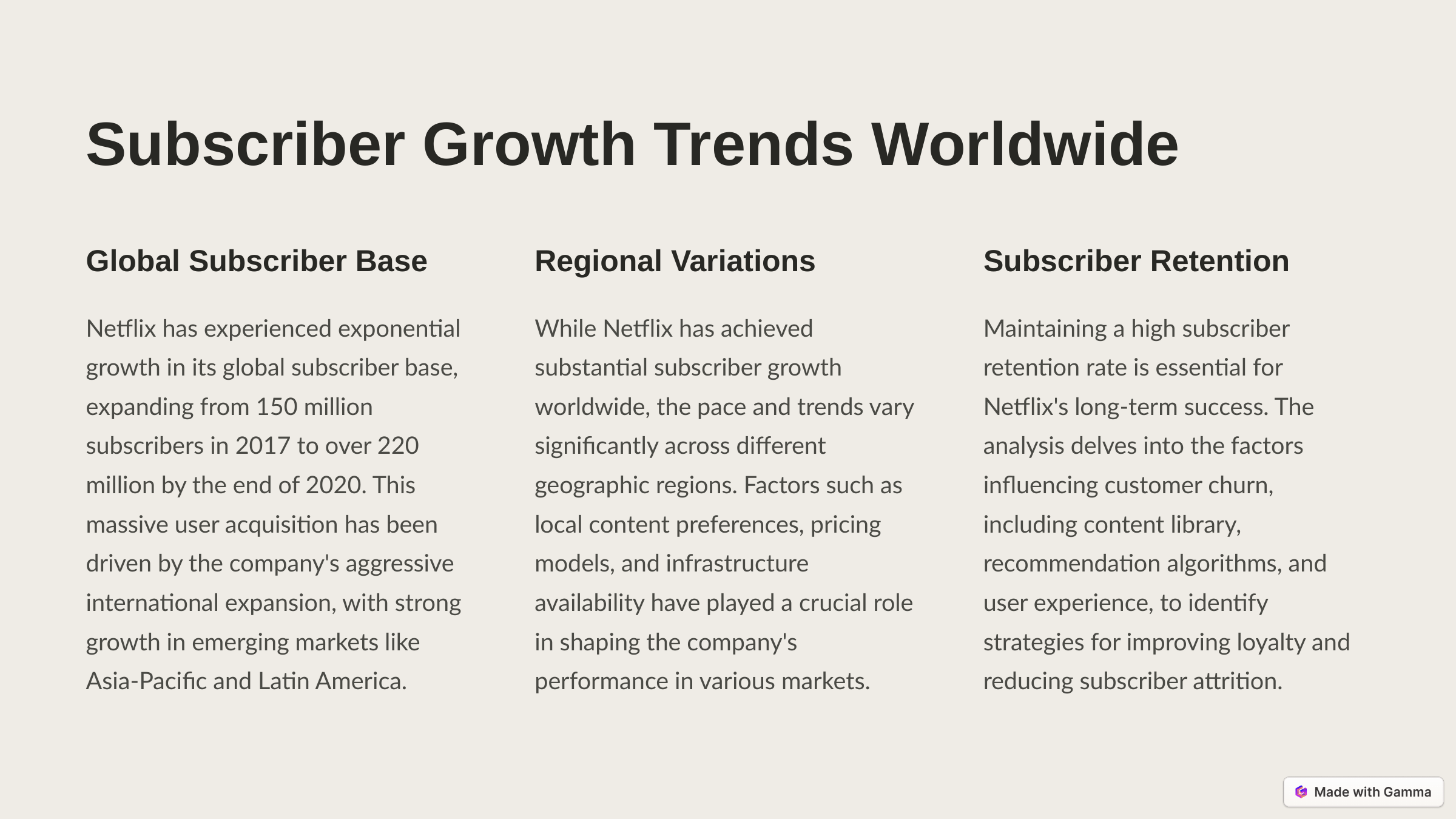

Subscriber Growth Trends Worldwide
Global Subscriber Base
Regional Variations
Subscriber Retention
Netflix has experienced exponential growth in its global subscriber base, expanding from 150 million subscribers in 2017 to over 220 million by the end of 2020. This massive user acquisition has been driven by the company's aggressive international expansion, with strong growth in emerging markets like Asia-Pacific and Latin America.
While Netflix has achieved substantial subscriber growth worldwide, the pace and trends vary significantly across different geographic regions. Factors such as local content preferences, pricing models, and infrastructure availability have played a crucial role in shaping the company's performance in various markets.
Maintaining a high subscriber retention rate is essential for Netflix's long-term success. The analysis delves into the factors influencing customer churn, including content library, recommendation algorithms, and user experience, to identify strategies for improving loyalty and reducing subscriber attrition.